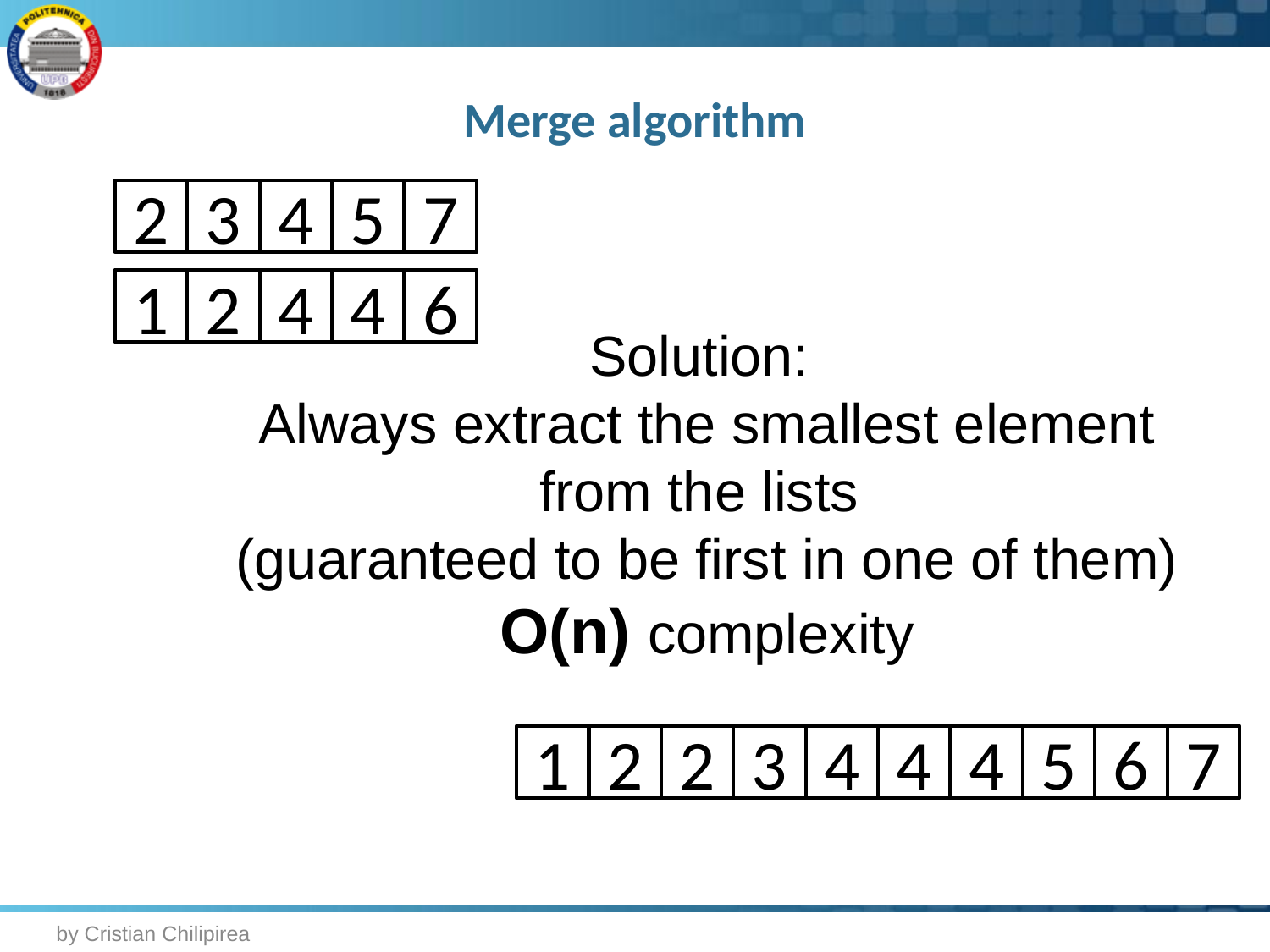

# Merge algorithm
2
3
4
5
7
1
2
4
4
6
Solution:
Always extract the smallest element from the lists
(guaranteed to be first in one of them)
O(n) complexity
1
2
2
3
4
4
4
5
6
7
by Cristian Chilipirea